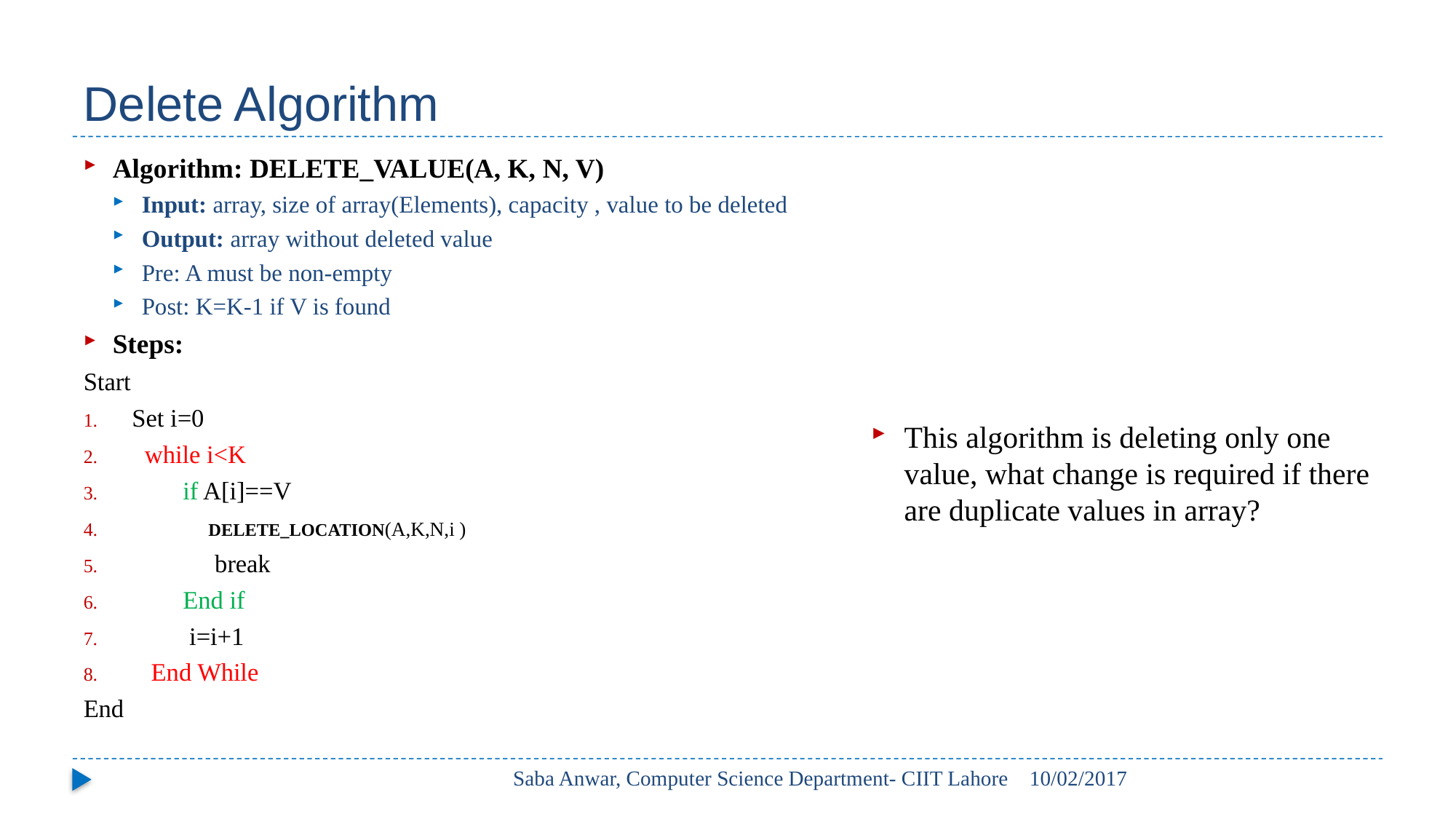

# Delete Algorithm
Algorithm: DELETE_VALUE(A, K, N, V)
Input: array, size of array(Elements), capacity , value to be deleted
Output: array without deleted value
Pre: A must be non-empty
Post: K=K-1 if V is found
Steps:
Start
Set i=0
  while i<K
        if A[i]==V
            DELETE_LOCATION(A,K,N,i )
             break
        End if
         i=i+1
   End While
End
This algorithm is deleting only one value, what change is required if there are duplicate values in array?
Saba Anwar, Computer Science Department- CIIT Lahore
10/02/2017